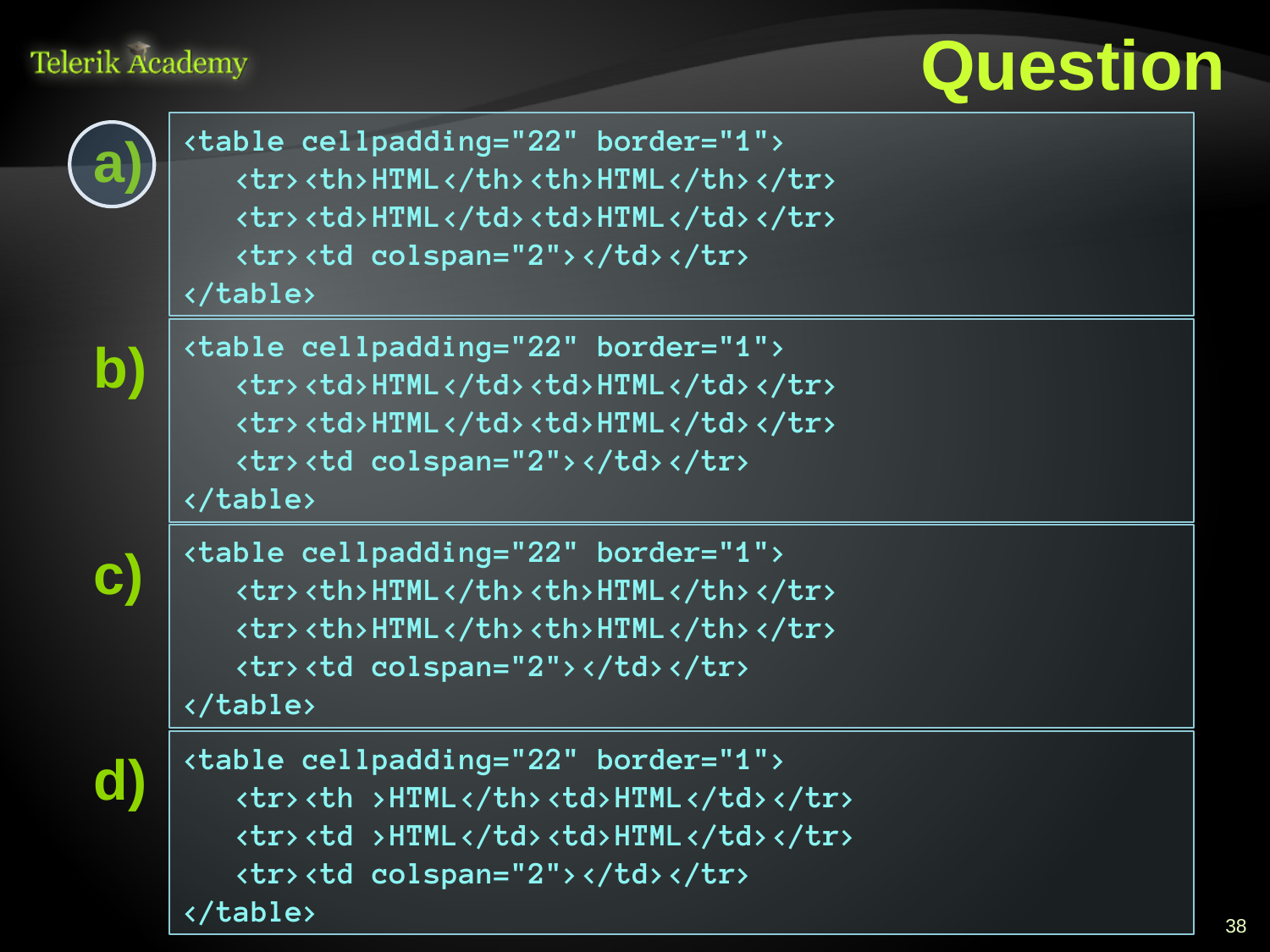

# Question
<table cellpadding="22" border="1">
   <tr><th>HTML</th><th>HTML</th></tr>
   <tr><td>HTML</td><td>HTML</td></tr>
   <tr><td colspan="2"></td></tr>
</table>

<table cellpadding="22" border="1">
   <tr><td>HTML</td><td>HTML</td></tr>
   <tr><td>HTML</td><td>HTML</td></tr>
   <tr><td colspan="2"></td></tr>
</table>
<table cellpadding="22" border="1">
   <tr><th>HTML</th><th>HTML</th></tr>
   <tr><th>HTML</th><th>HTML</th></tr>
   <tr><td colspan="2"></td></tr>
</table>
<table cellpadding="22" border="1">
   <tr><th >HTML</th><td>HTML</td></tr>
   <tr><td >HTML</td><td>HTML</td></tr>
   <tr><td colspan="2"></td></tr>
</table>
38